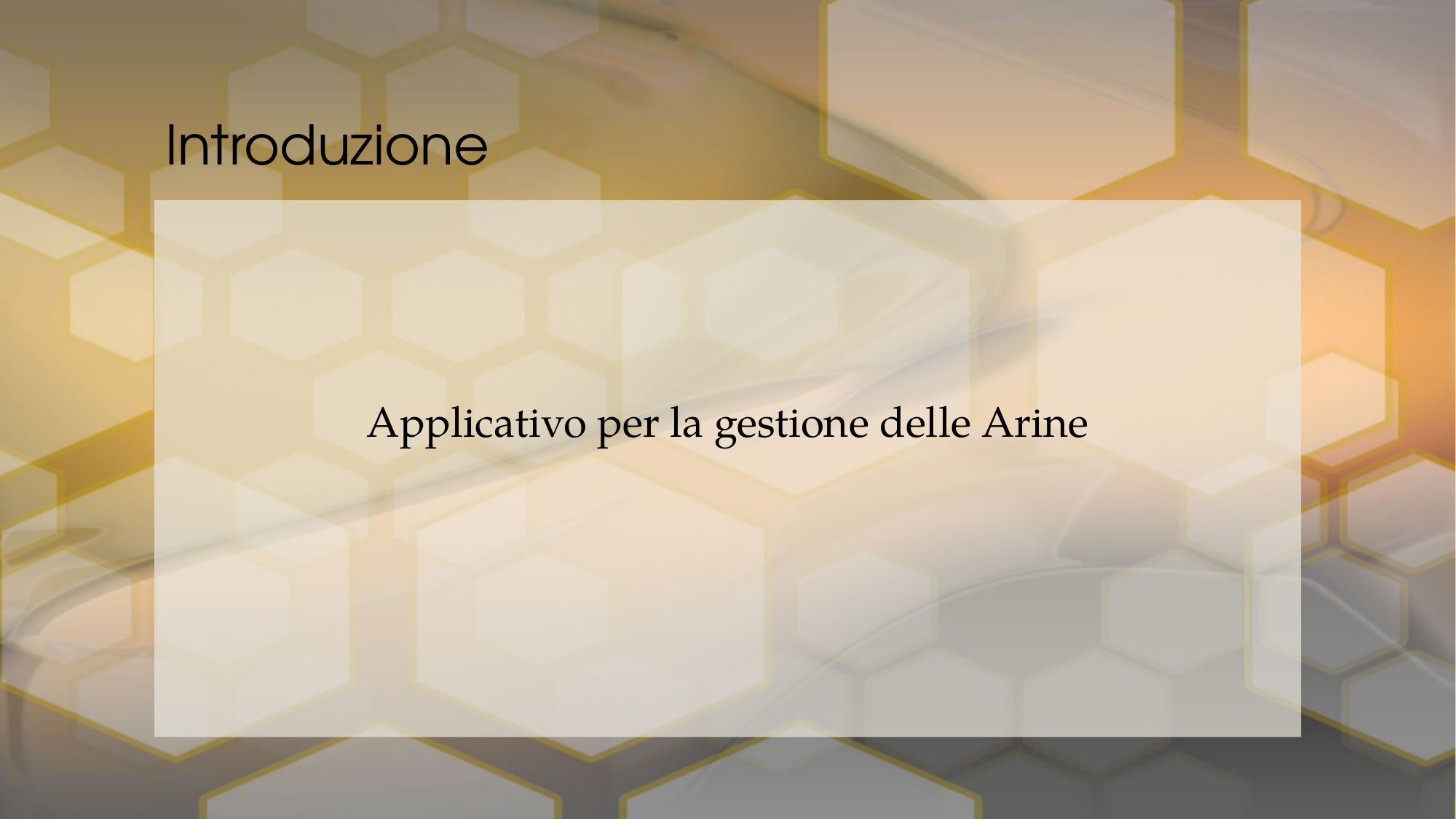

# Introduzione

Applicativo per la gestione delle Arine